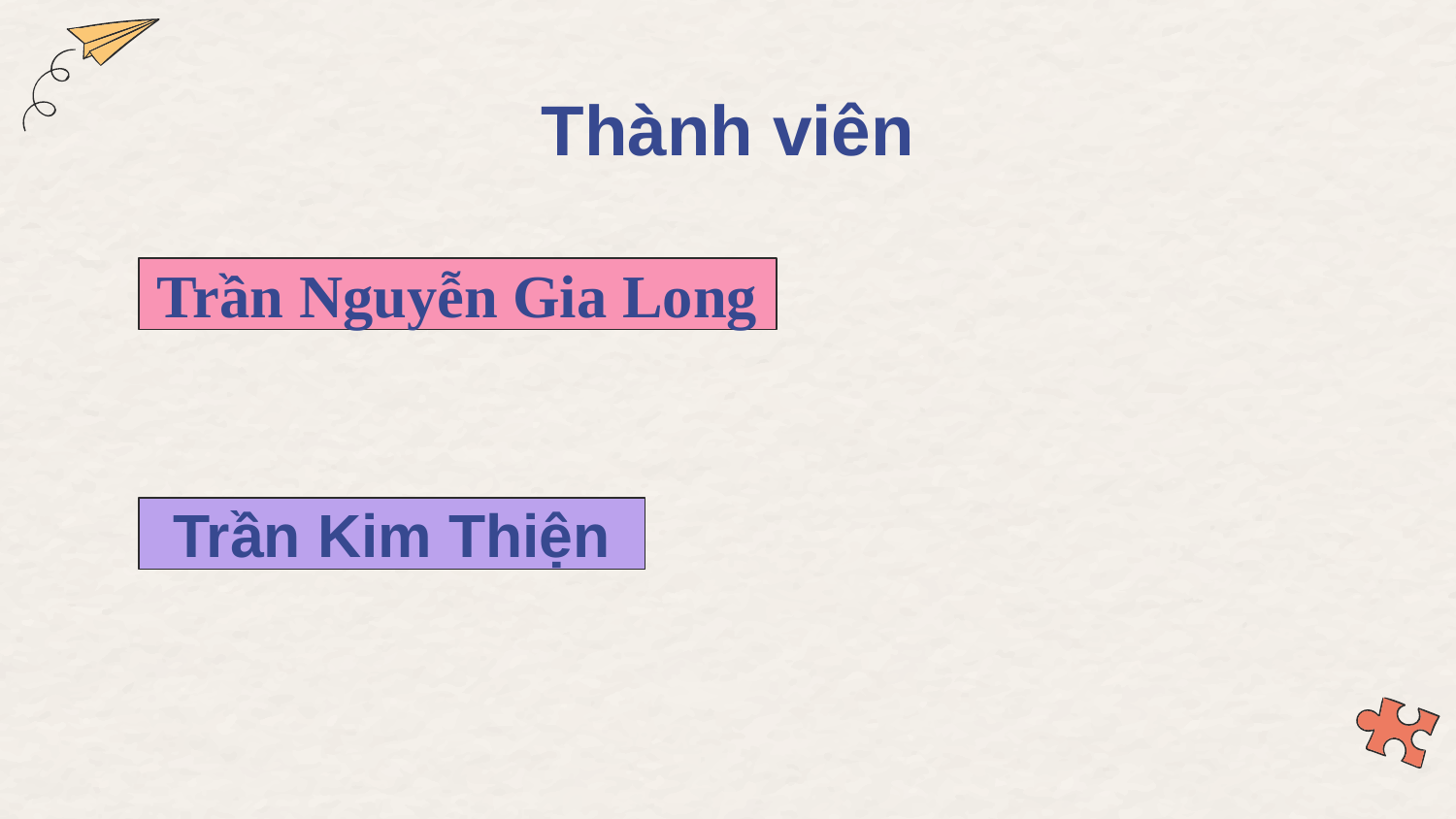

# Thành viên
Trần Nguyễn Gia Long
Trần Kim Thiện